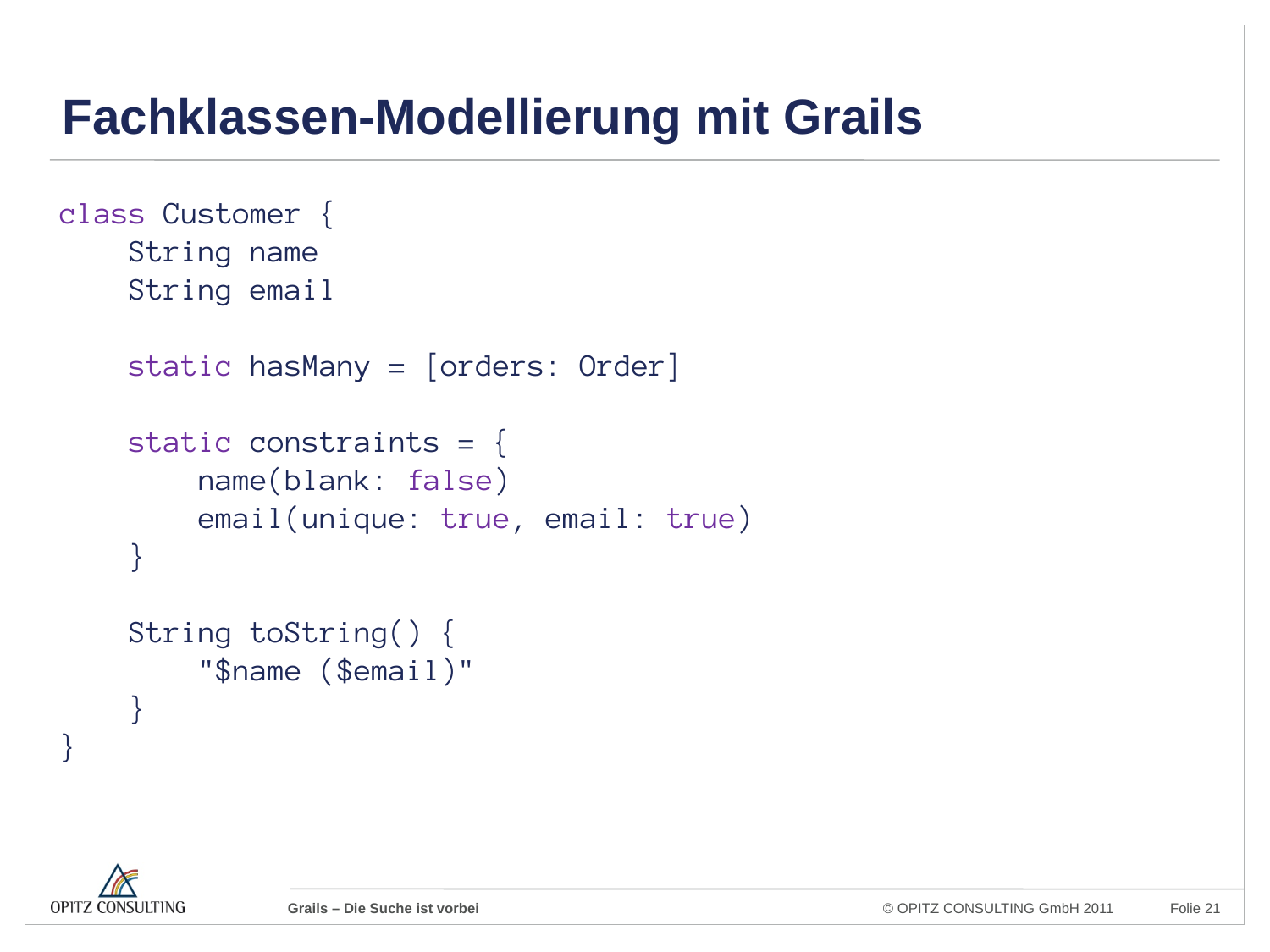

Fachklassen-Modellierung mit Grails
class Customer {
    String name
    String email

    static hasMany = [orders: Order]

    static constraints = {
        name(blank: false)
        email(unique: true, email: true)
    }

    String toString() {
        "$name ($email)"
    }
}